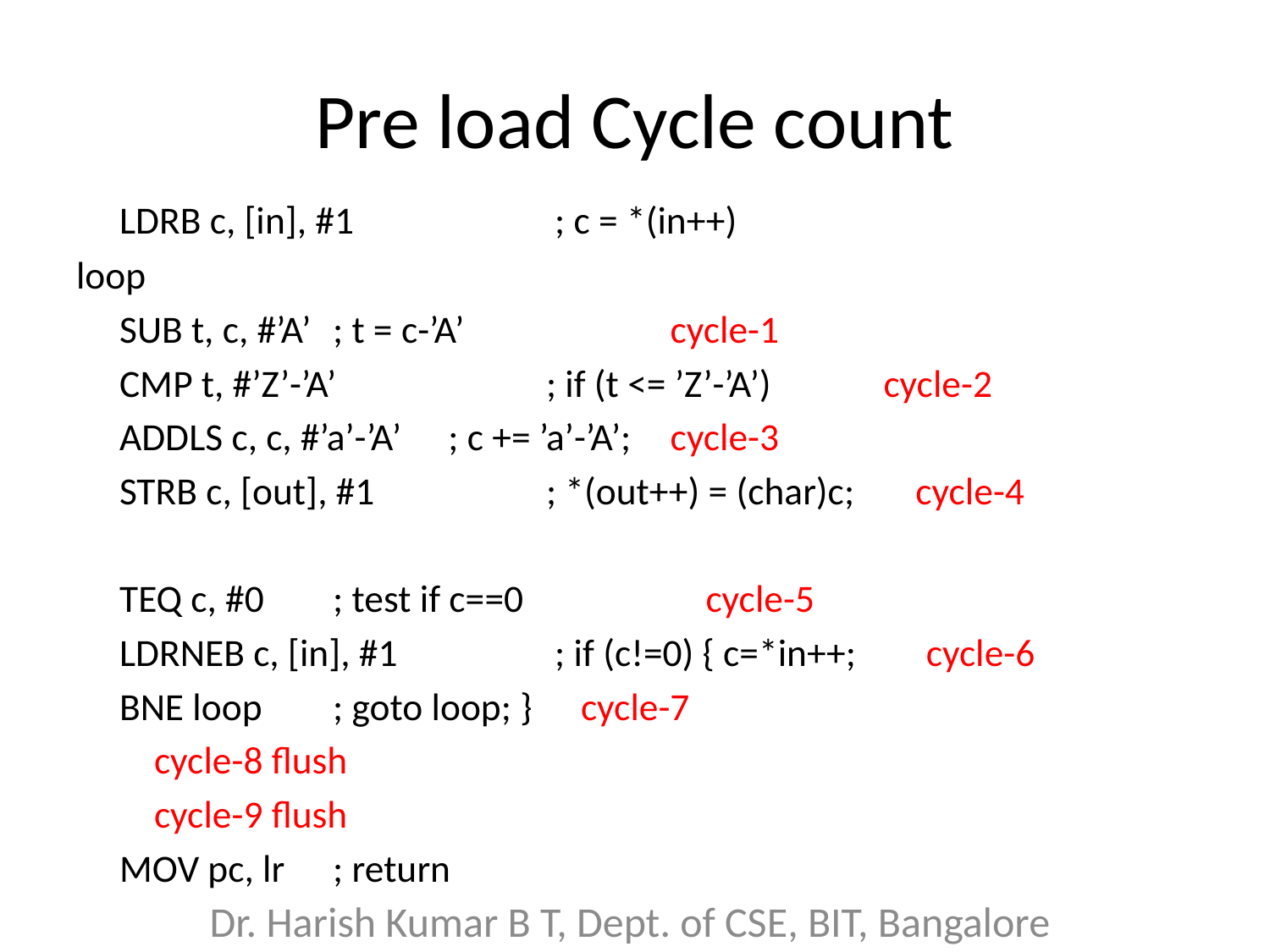

# Pre load Cycle count
	LDRB c, [in], #1		 ; c = *(in++)
loop
	SUB t, c, #’A’ 		; t = c-’A’          		  cycle-1
	CMP t, #’Z’-’A’ 		; if (t <= ’Z’-’A’)  	  cycle-2
	ADDLS c, c, #’a’-’A’	 ; c += ’a’-’A’;			  cycle-3
	STRB c, [out], #1 		; *(out++) = (char)c;       cycle-4

	TEQ c, #0 			; test if c==0                     cycle-5
	LDRNEB c, [in], #1		 ; if (c!=0) { c=*in++;        cycle-6
	BNE loop 			; goto loop; }		    cycle-7
								    cycle-8 flush
								    cycle-9 flush
	MOV pc, lr 		; return